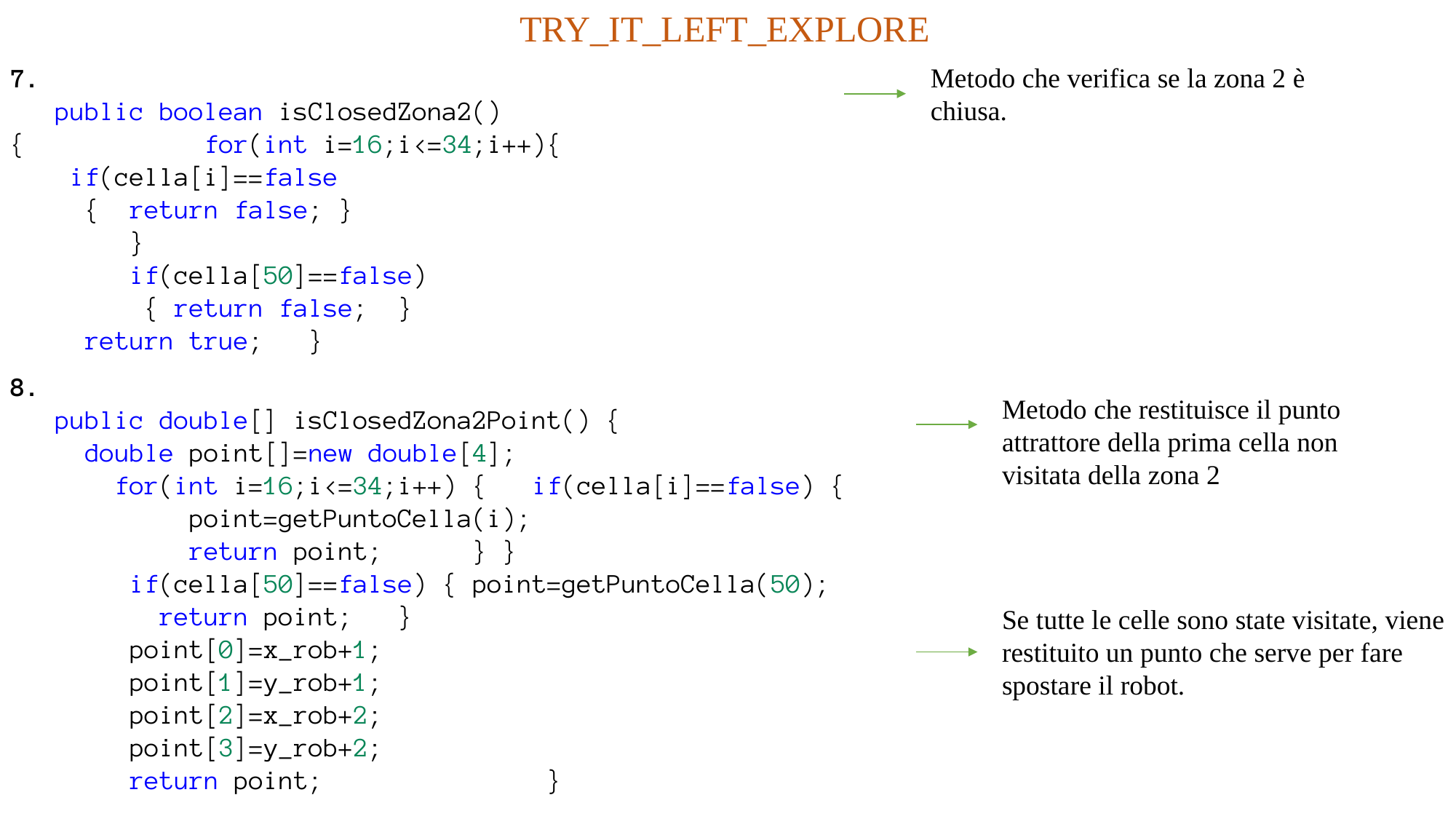

TRY_IT_LEFT_EXPLORE
7.
   public boolean isClosedZona2() {            for(int i=16;i<=34;i++){
    if(cella[i]==false
     {  return false; }
        }
        if(cella[50]==false)
         { return false;  }
     return true;   }
Metodo che verifica se la zona 2 è chiusa.
8.
   public double[] isClosedZona2Point() {
     double point[]=new double[4];
       for(int i=16;i<=34;i++) {   if(cella[i]==false) {
            point=getPuntoCella(i);
            return point;      } }
        if(cella[50]==false) { point=getPuntoCella(50);
          return point;   }
        point[0]=x_rob+1;
        point[1]=y_rob+1;
        point[2]=x_rob+2;
        point[3]=y_rob+2;
        return point;               }
Metodo che restituisce il punto attrattore della prima cella non visitata della zona 2
Se tutte le celle sono state visitate, viene restituito un punto che serve per fare spostare il robot.